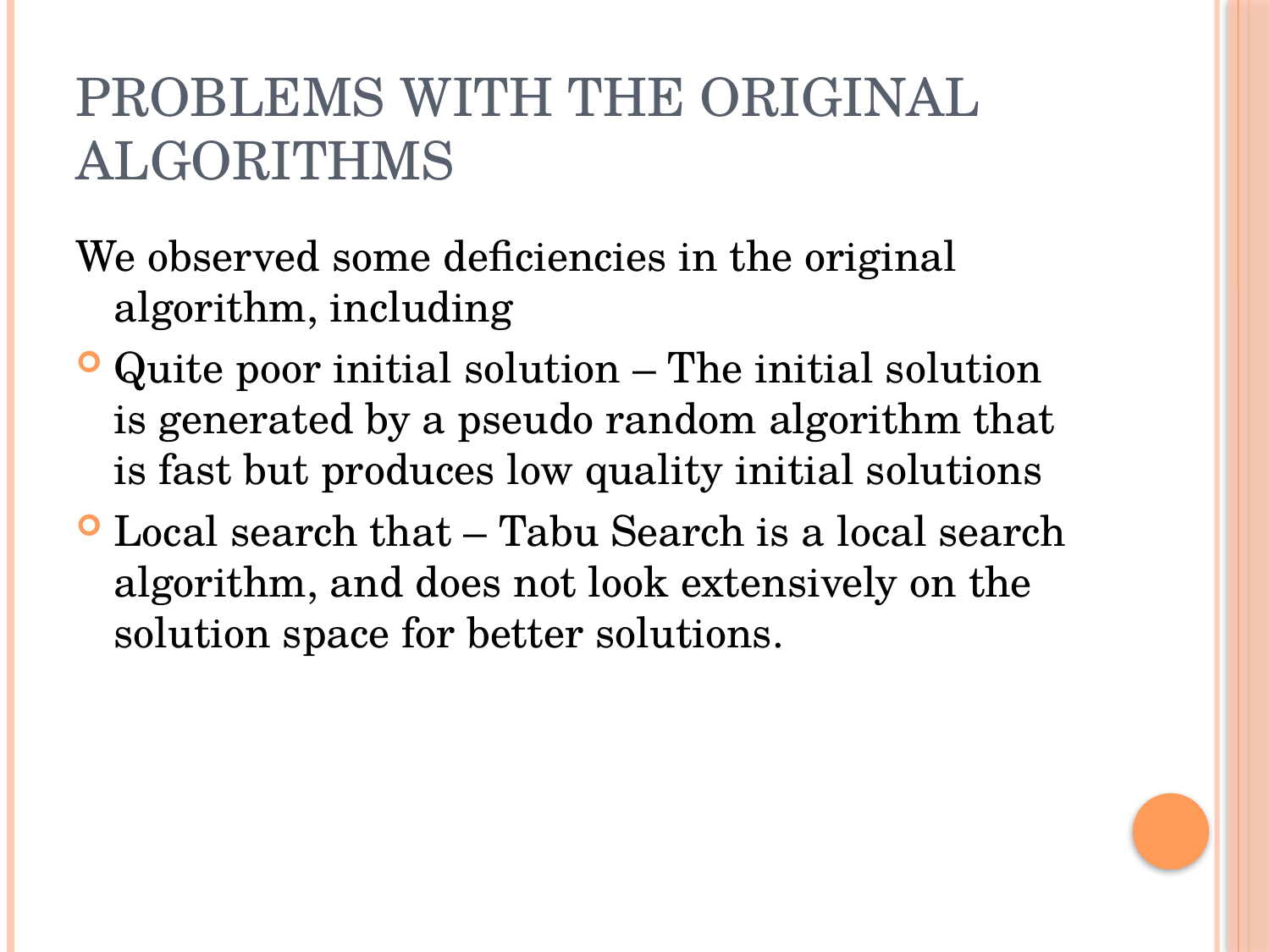

# Problems with the original algorithms
We observed some deficiencies in the original algorithm, including
Quite poor initial solution – The initial solution is generated by a pseudo random algorithm that is fast but produces low quality initial solutions
Local search that – Tabu Search is a local search algorithm, and does not look extensively on the solution space for better solutions.